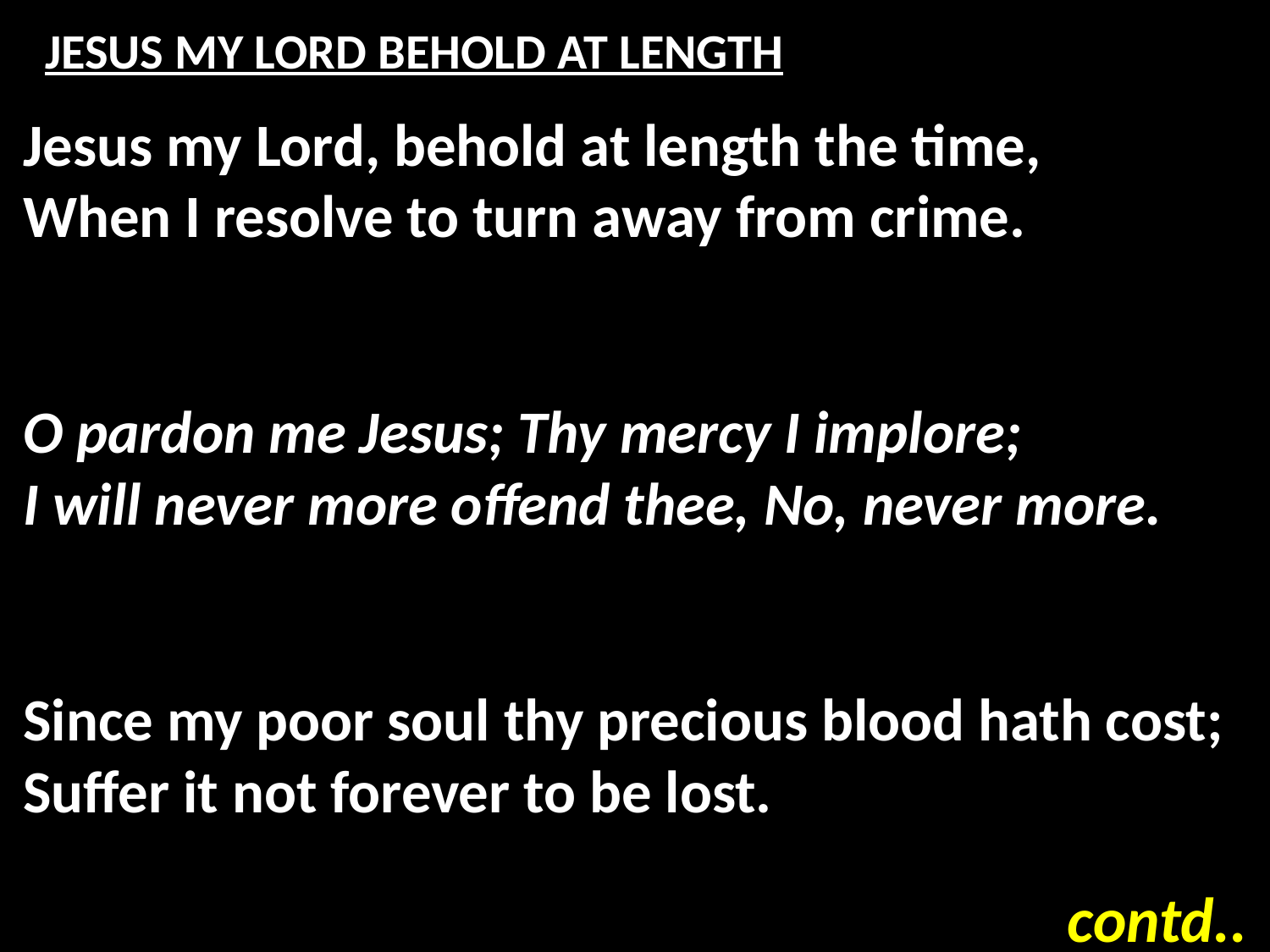

# JESUS MY LORD BEHOLD AT LENGTH
Jesus my Lord, behold at length the time,
When I resolve to turn away from crime.

O pardon me Jesus; Thy mercy I implore;
I will never more offend thee, No, never more.

Since my poor soul thy precious blood hath cost;
Suffer it not forever to be lost.
contd..